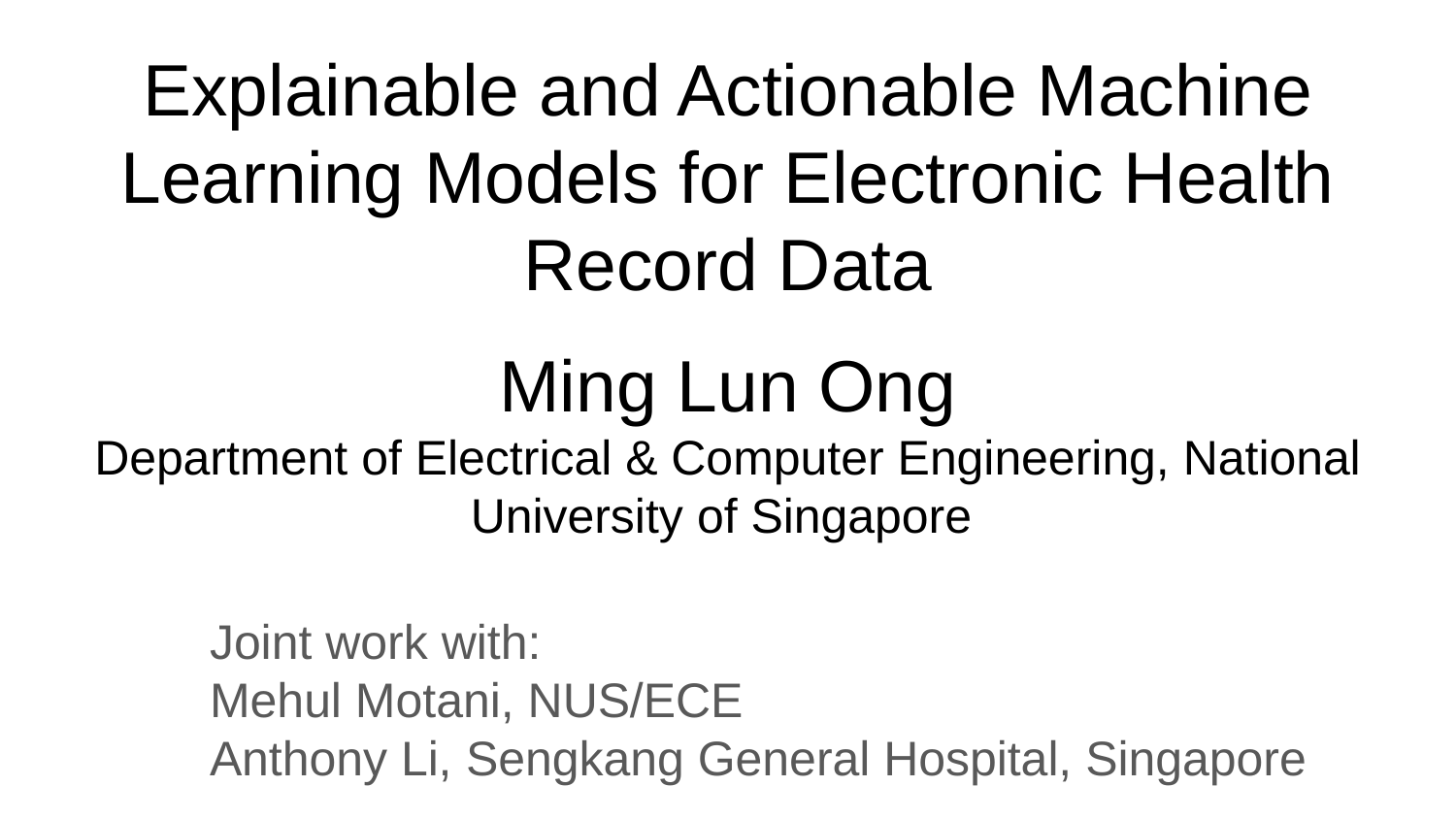

# Explainable and Actionable Machine Learning Models for Electronic Health Record Data
Ming Lun Ong
Department of Electrical & Computer Engineering, National University of Singapore

Joint work with:
Mehul Motani, NUS/ECE
Anthony Li, Sengkang General Hospital, Singapore